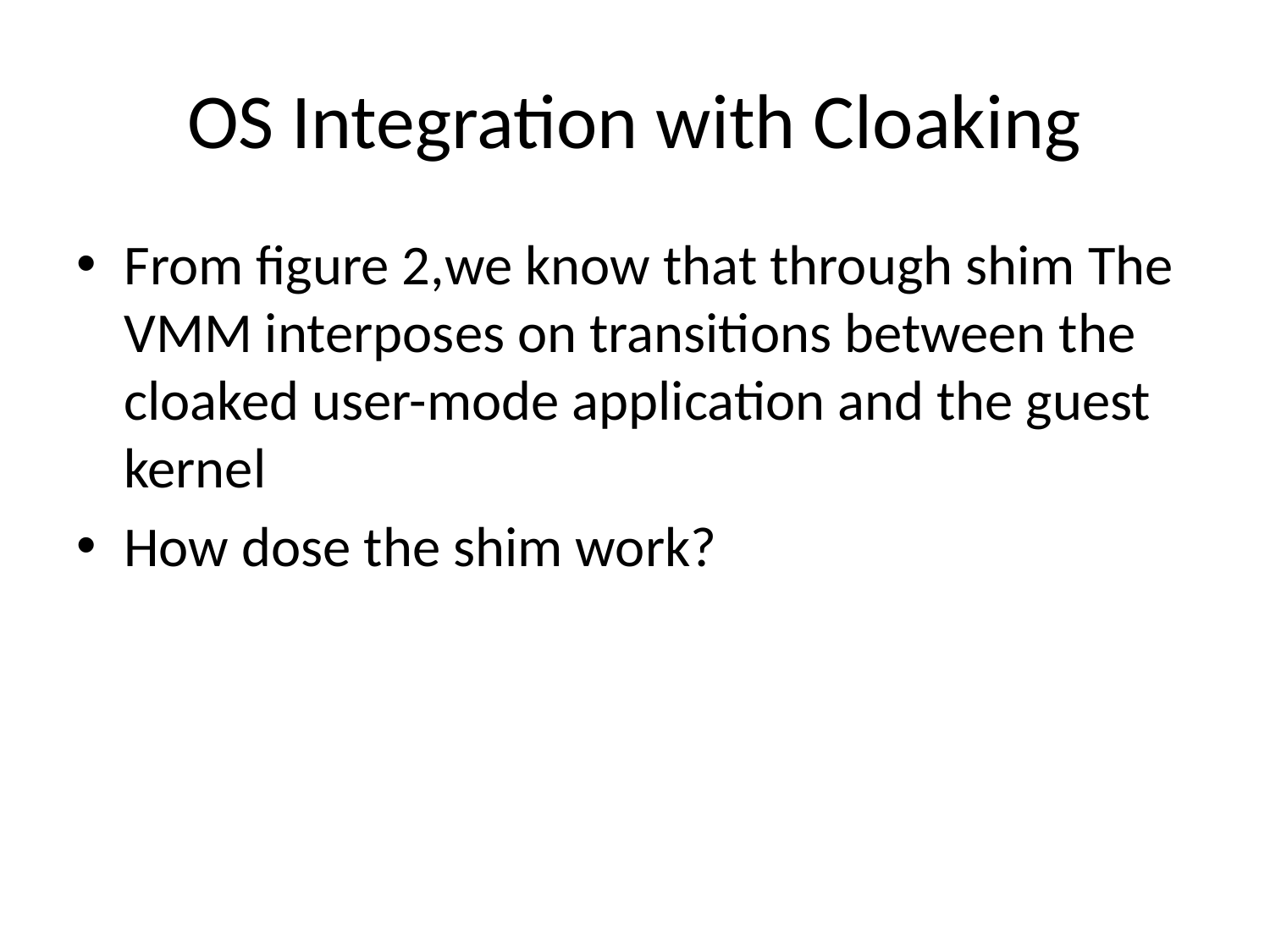

# OS Integration with Cloaking
From figure 2,we know that through shim The VMM interposes on transitions between the cloaked user-mode application and the guest kernel
How dose the shim work?